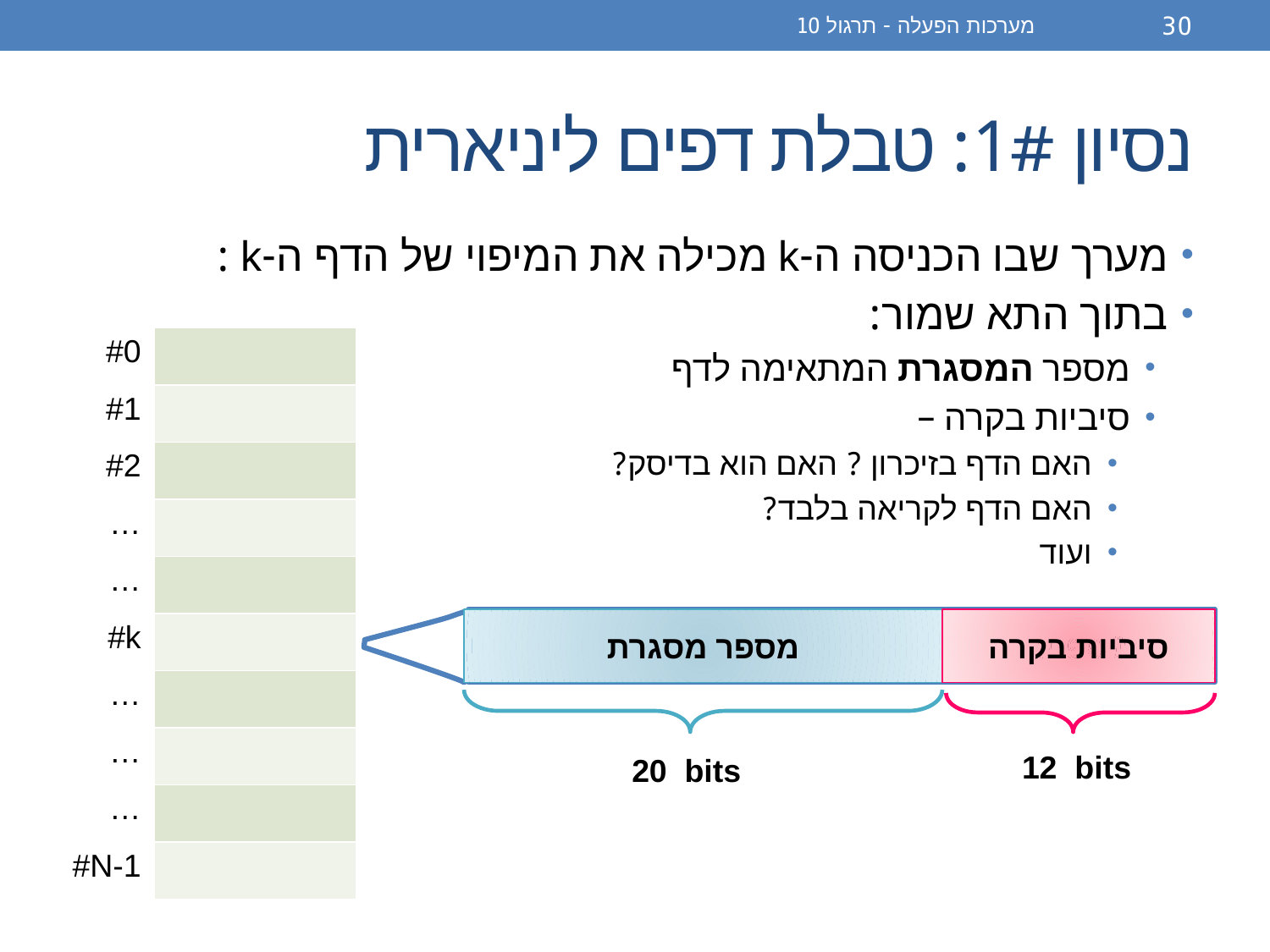

מערכות הפעלה - תרגול 10
30
# נסיון 1#: טבלת דפים ליניארית
מערך שבו הכניסה ה-k מכילה את המיפוי של הדף ה-k :
בתוך התא שמור:
מספר המסגרת המתאימה לדף
סיביות בקרה –
האם הדף בזיכרון ? האם הוא בדיסק?
האם הדף לקריאה בלבד?
ועוד

| #0 |  |
| --- | --- |
| #1 |  |
| #2 |  |
| … |  |
| … |  |
| #k |  |
| … |  |
| … |  |
| … |  |
| #N-1 |  |

מספר מסגרת
ספייר?
סיביות בקרה
12  bits
20  bits